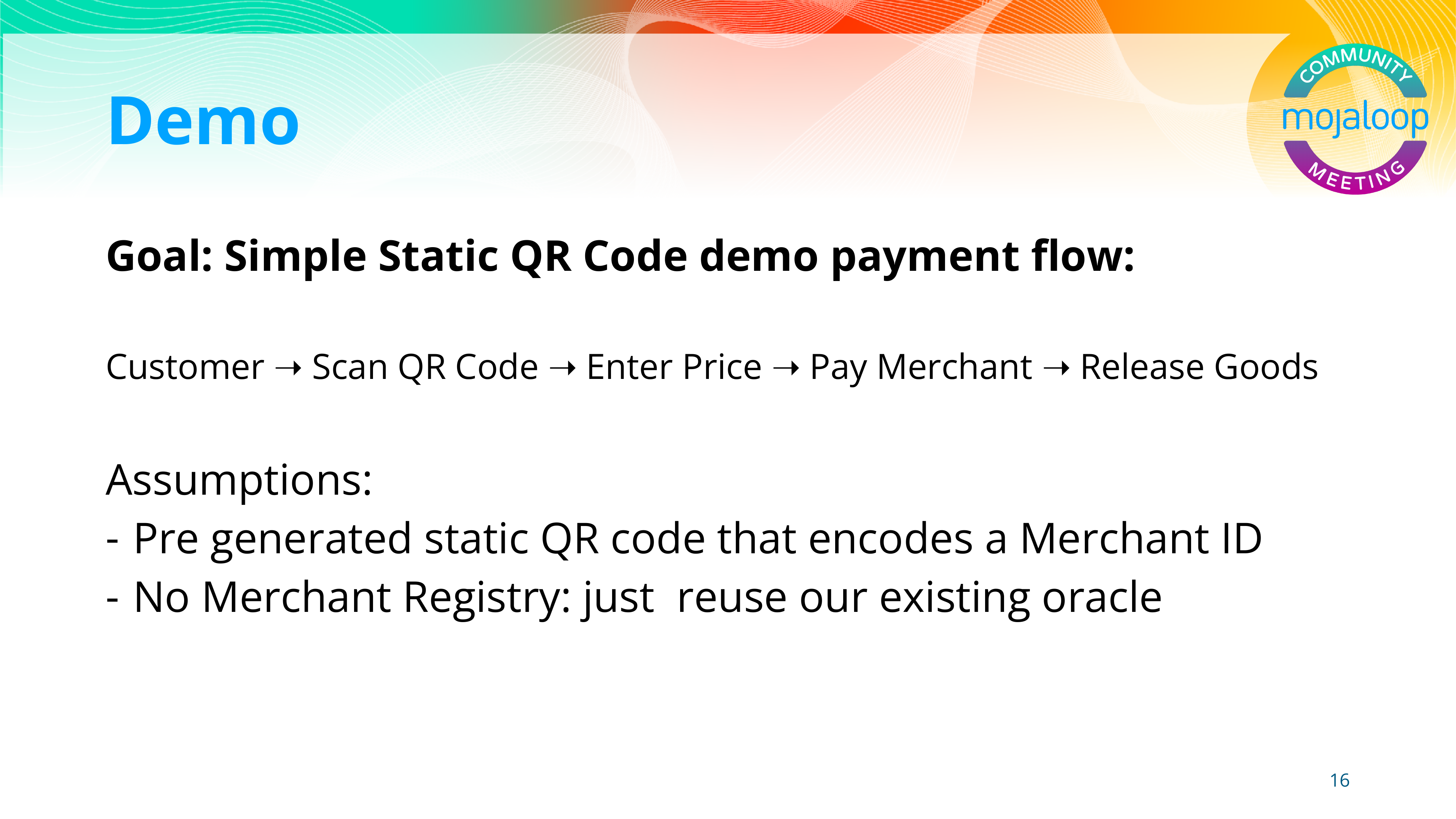

# Demo
Goal: Simple Static QR Code demo payment flow:

Customer ➝ Scan QR Code ➝ Enter Price ➝ Pay Merchant ➝ Release Goods

Assumptions:
Pre generated static QR code that encodes a Merchant ID
No Merchant Registry: just  reuse our existing oracle
16